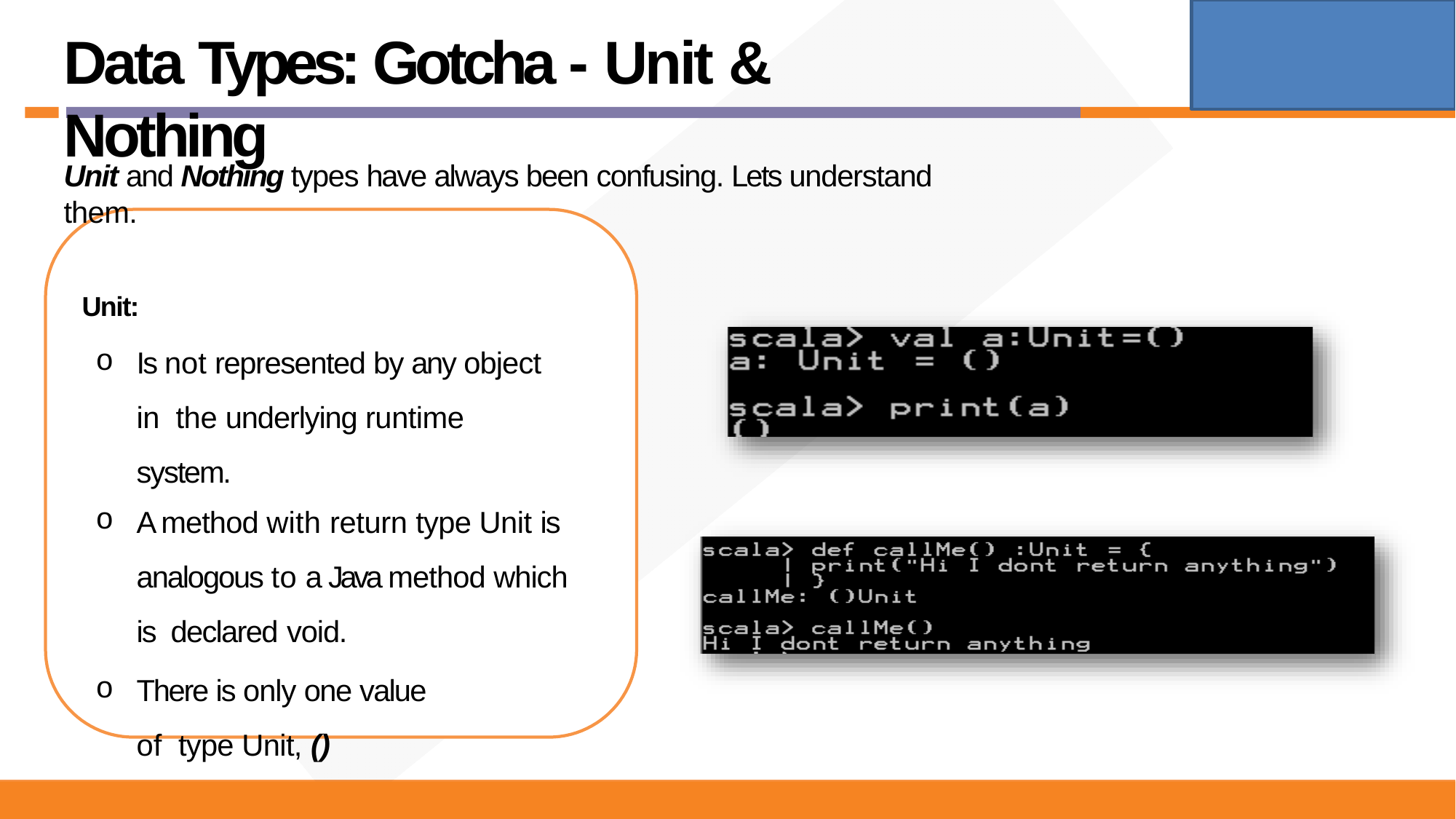

# Data Types: Gotcha - Unit & Nothing
Unit and Nothing types have always been confusing. Lets understand them.

Unit:
Is not represented by any object in  the underlying runtime system.
A method with return type Unit is
analogous to a Java method which is  declared void.
There is only one value of  type Unit, ()